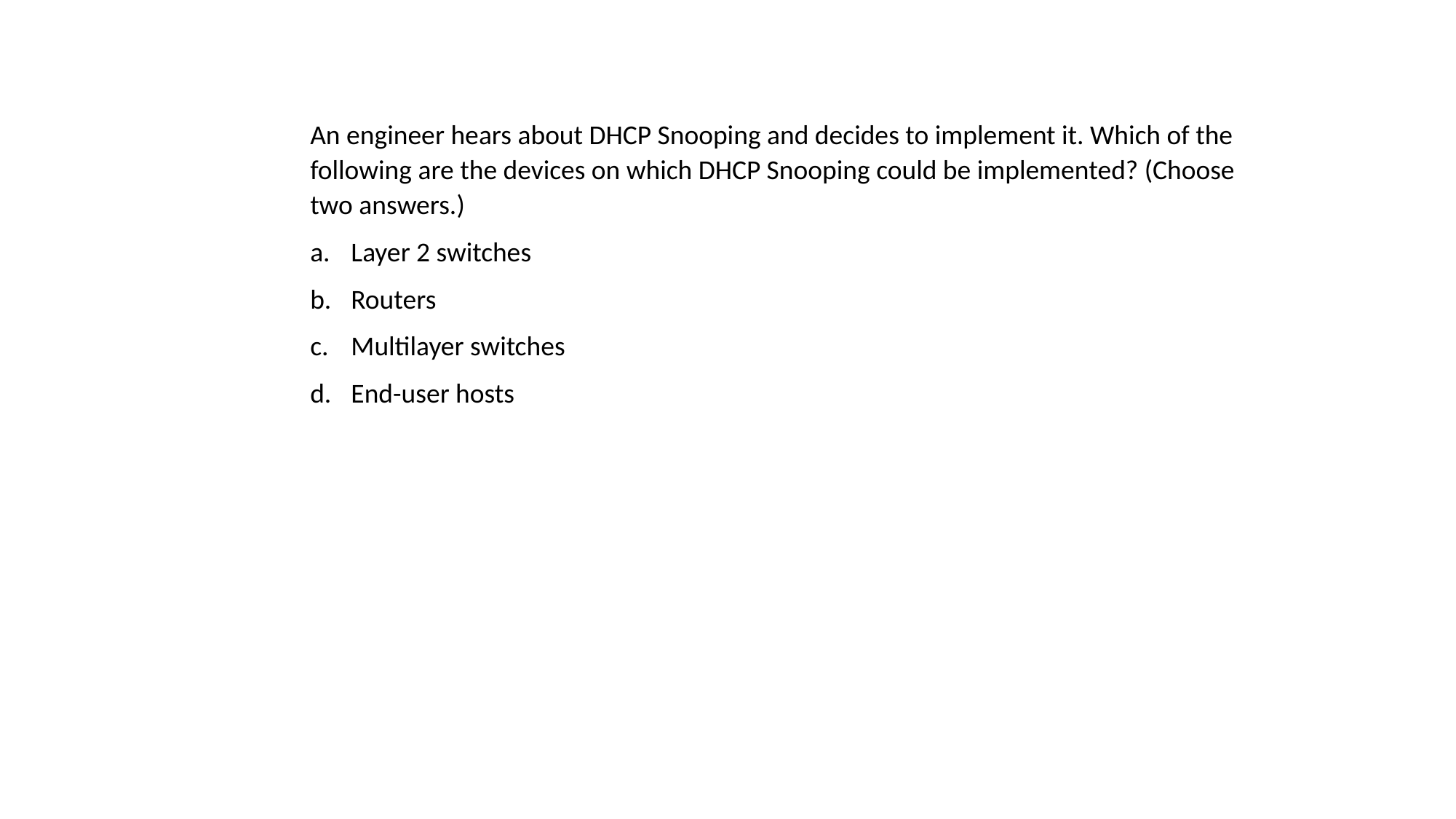

An engineer hears about DHCP Snooping and decides to implement it. Which of the following are the devices on which DHCP Snooping could be implemented? (Choose two answers.)
Layer 2 switches
Routers
Multilayer switches
End-user hosts